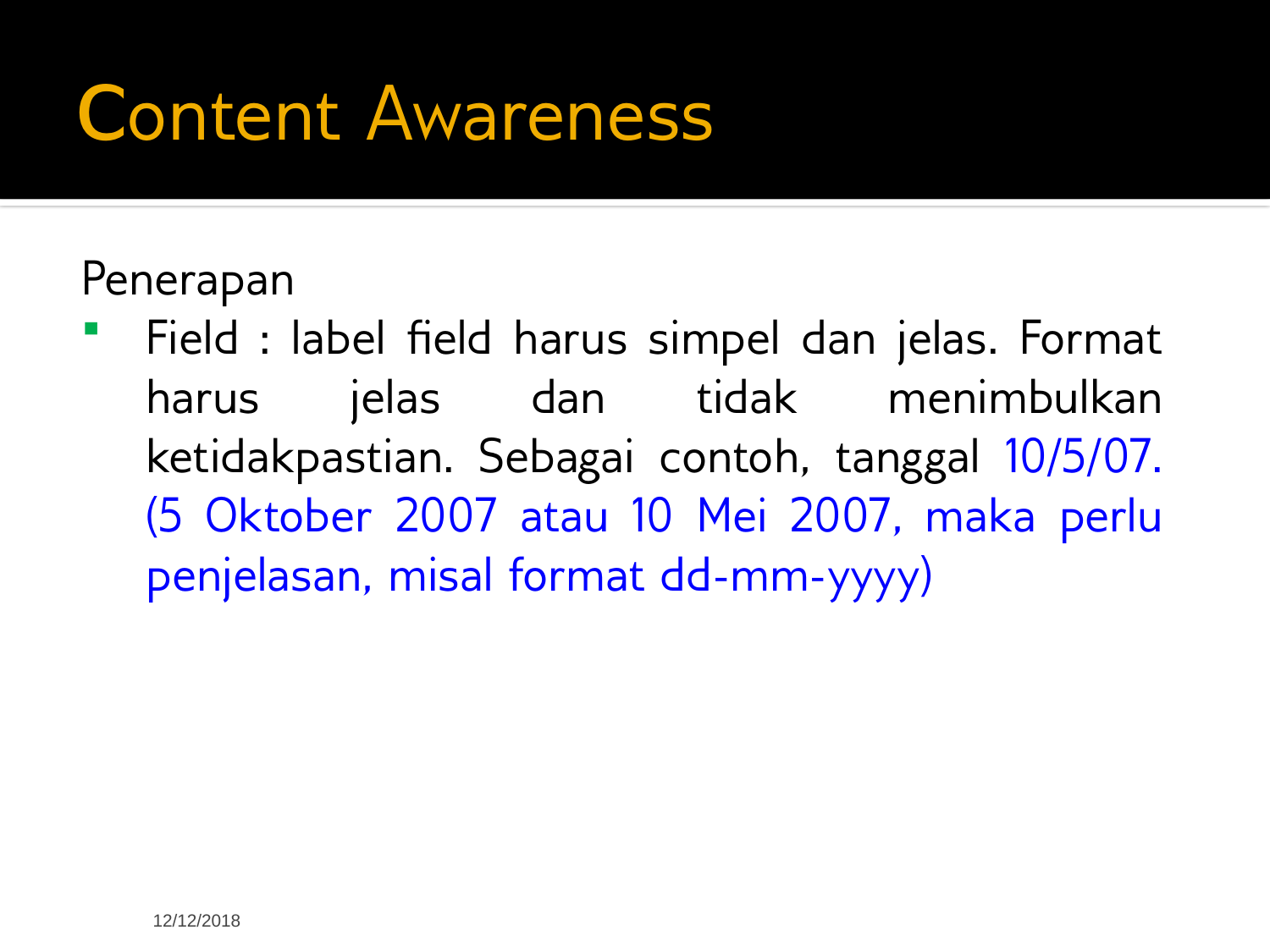

# Content Awareness
Penerapan
Field : label field harus simpel dan jelas. Format harus jelas dan tidak menimbulkan ketidakpastian. Sebagai contoh, tanggal 10/5/07. (5 Oktober 2007 atau 10 Mei 2007, maka perlu penjelasan, misal format dd-mm-yyyy)
12/12/2018